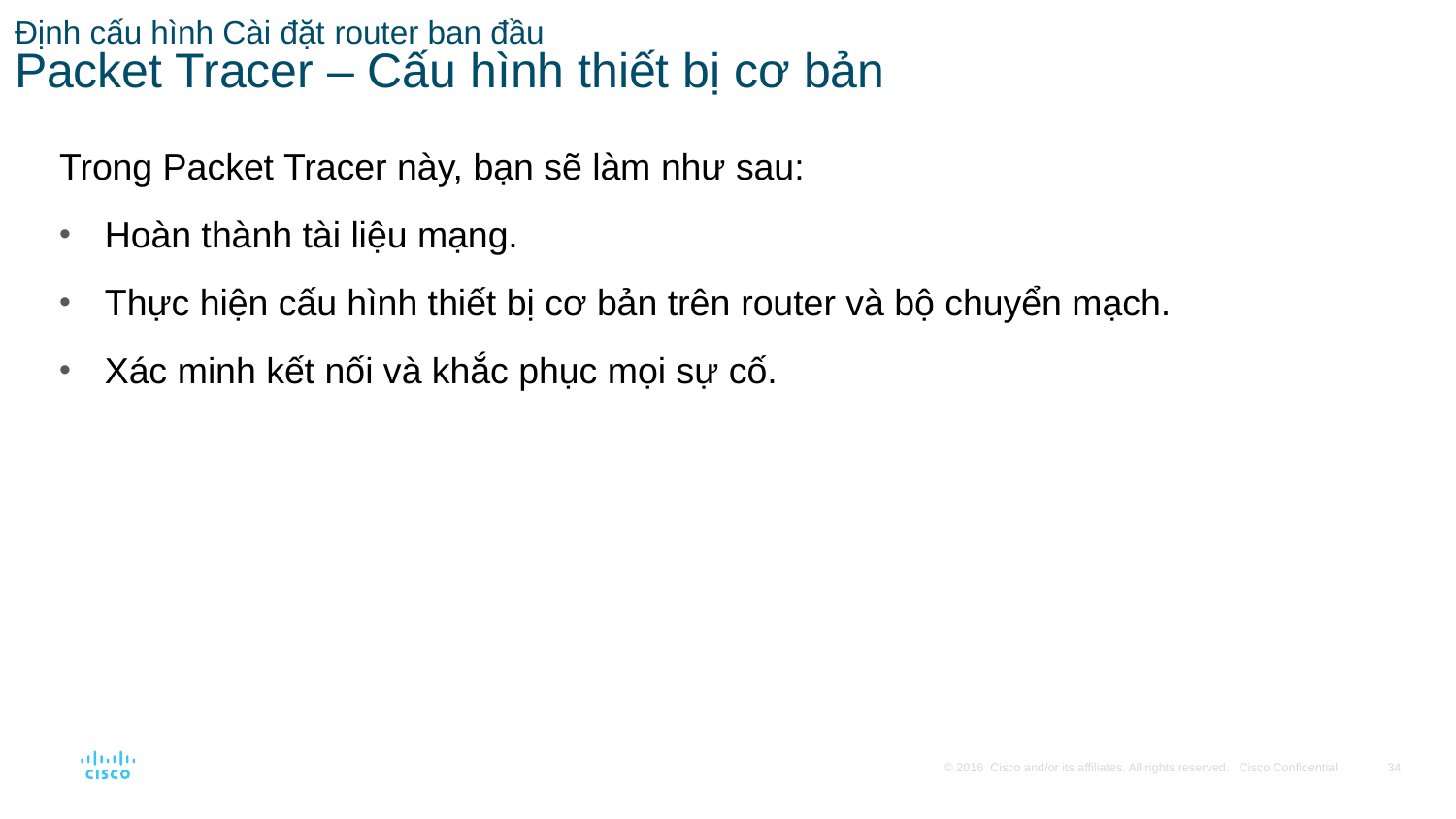

# Định cấu hình Cài đặt router ban đầu Packet Tracer – Cấu hình thiết bị cơ bản
Trong Packet Tracer này, bạn sẽ làm như sau:
Hoàn thành tài liệu mạng.
Thực hiện cấu hình thiết bị cơ bản trên router và bộ chuyển mạch.
Xác minh kết nối và khắc phục mọi sự cố.